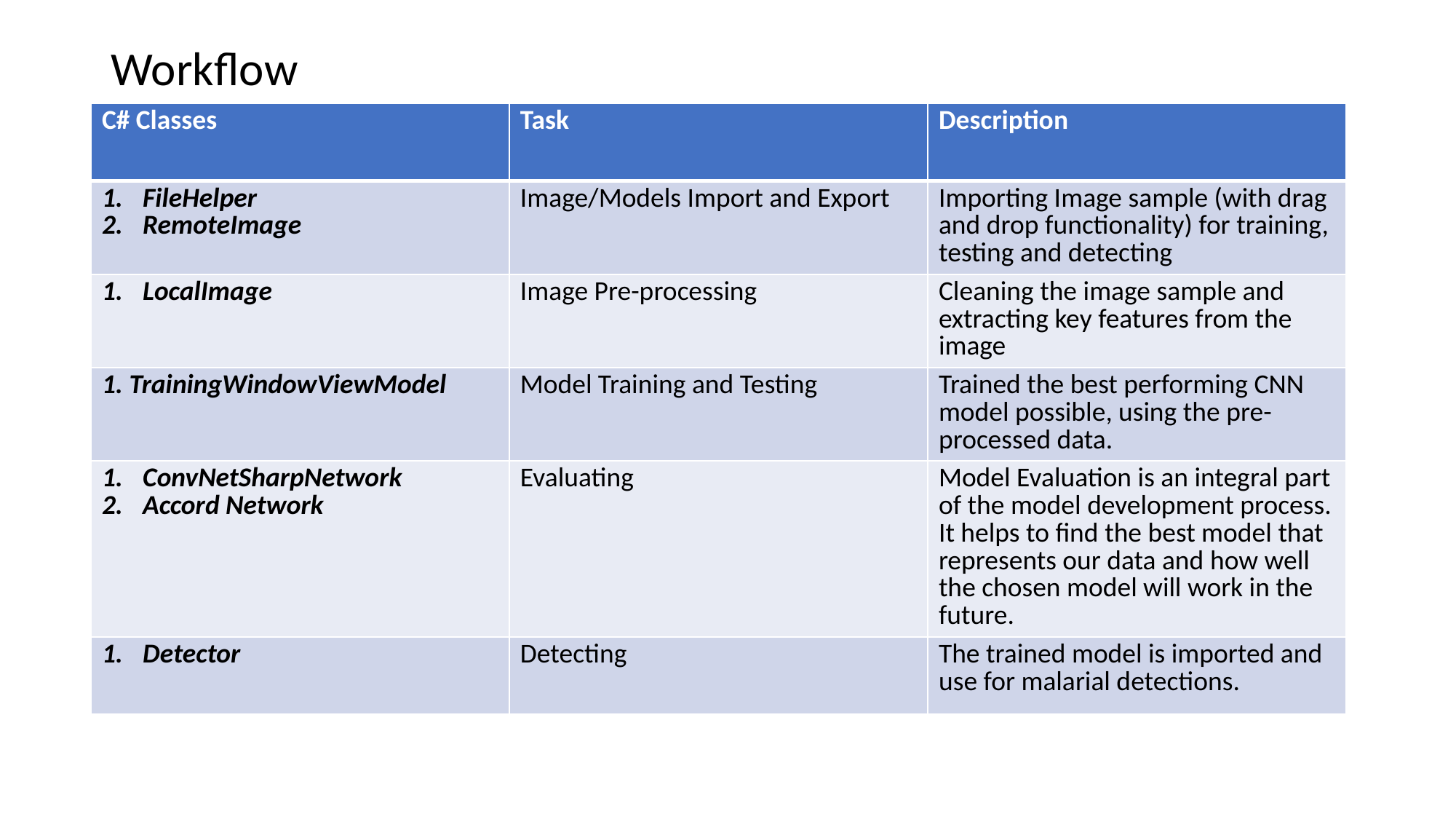

# Workflow
| C# Classes | Task | Description |
| --- | --- | --- |
| FileHelper RemoteImage | Image/Models Import and Export | Importing Image sample (with drag and drop functionality) for training, testing and detecting |
| LocalImage | Image Pre-processing | Cleaning the image sample and extracting key features from the image |
| 1. TrainingWindowViewModel | Model Training and Testing | Trained the best performing CNN model possible, using the pre-processed data. |
| ConvNetSharpNetwork Accord Network | Evaluating | Model Evaluation is an integral part of the model development process. It helps to find the best model that represents our data and how well the chosen model will work in the future. |
| Detector | Detecting | The trained model is imported and use for malarial detections. |